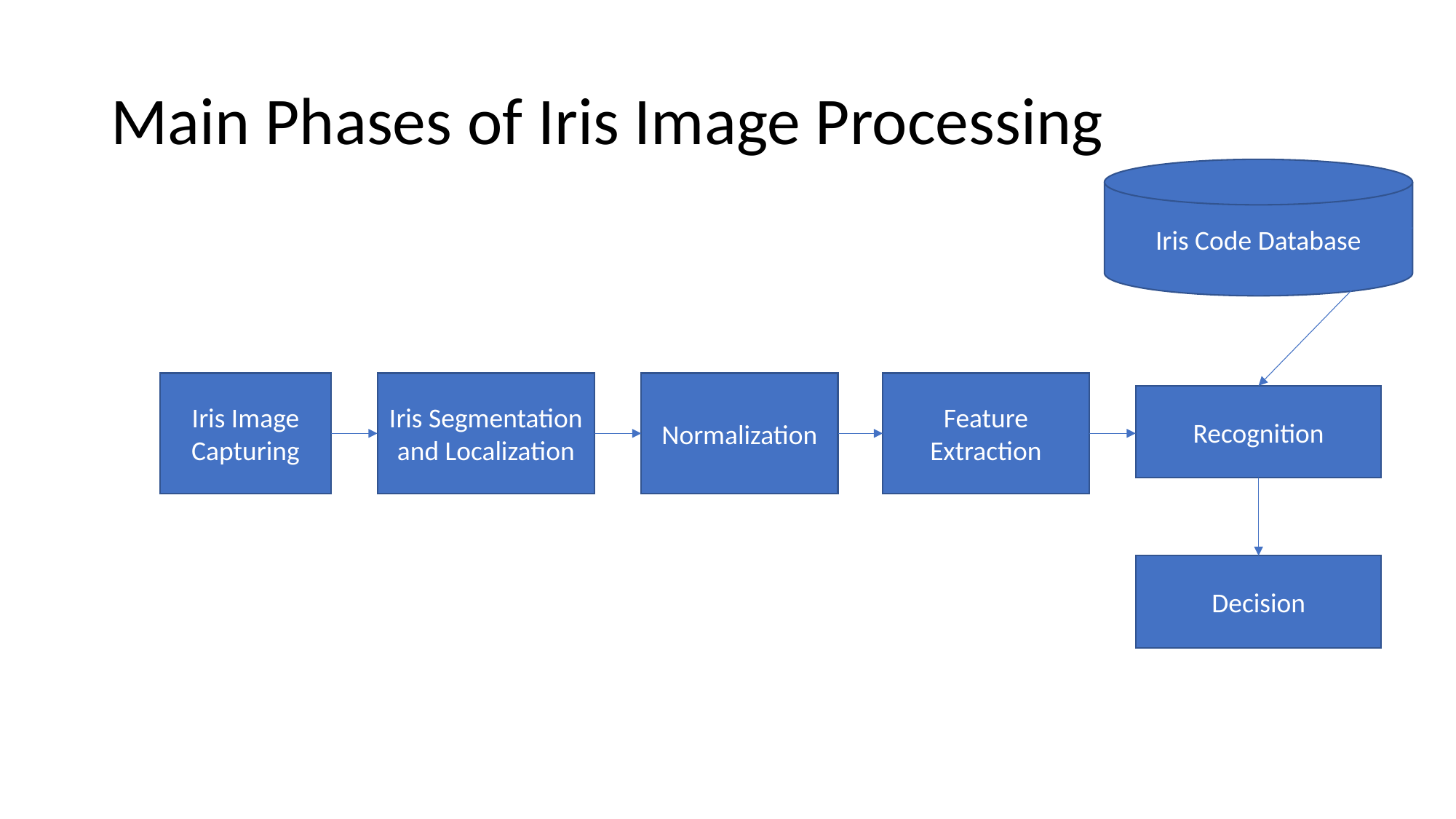

# Main Phases of Iris Image Processing
Iris Code Database
Normalization
Feature Extraction
Iris Segmentation and Localization
Iris Image Capturing
Recognition
Decision